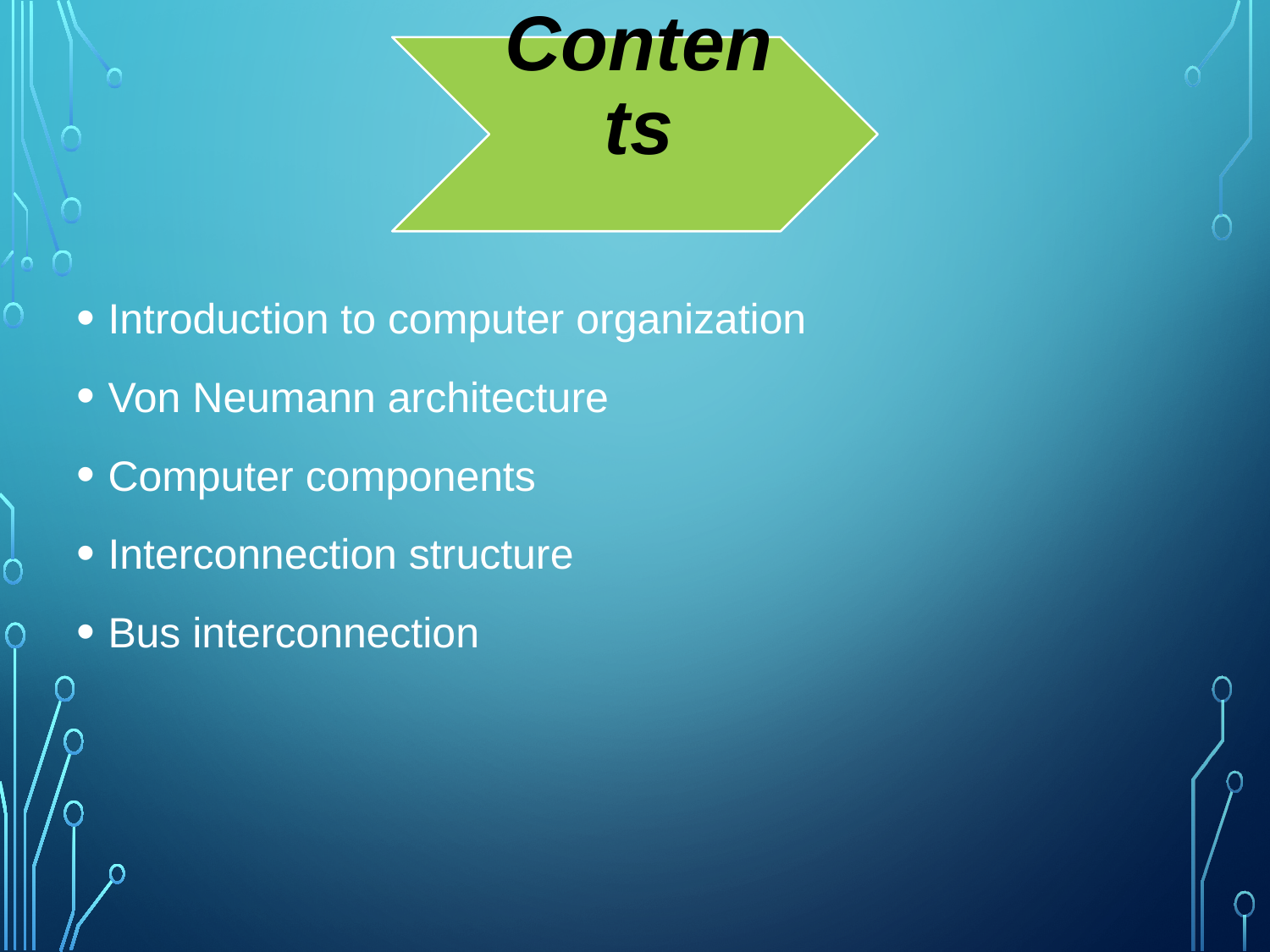

Contents
Introduction to computer organization
Von Neumann architecture
Computer components
Interconnection structure
Bus interconnection